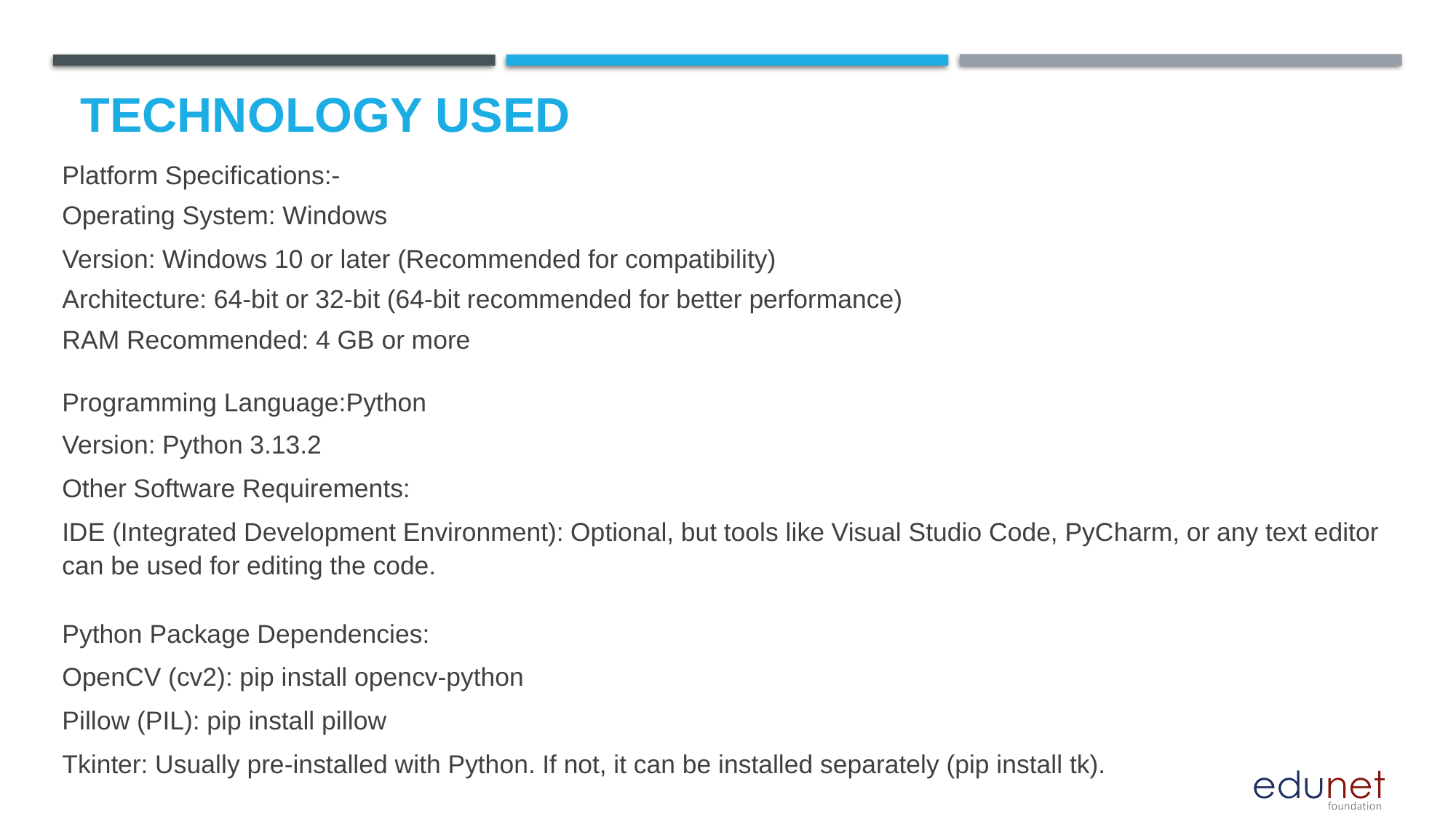

# TECHNOLOGY USED

Platform Specifications:-
Operating System: Windows
Version: Windows 10 or later (Recommended for compatibility)
Architecture: 64-bit or 32-bit (64-bit recommended for better performance)
RAM Recommended: 4 GB or more
Programming Language:Python
Version: Python 3.13.2
Other Software Requirements:
IDE (Integrated Development Environment): Optional, but tools like Visual Studio Code, PyCharm, or any text editor can be used for editing the code.
Python Package Dependencies:
OpenCV (cv2): pip install opencv-python
Pillow (PIL): pip install pillow
Tkinter: Usually pre-installed with Python. If not, it can be installed separately (pip install tk).